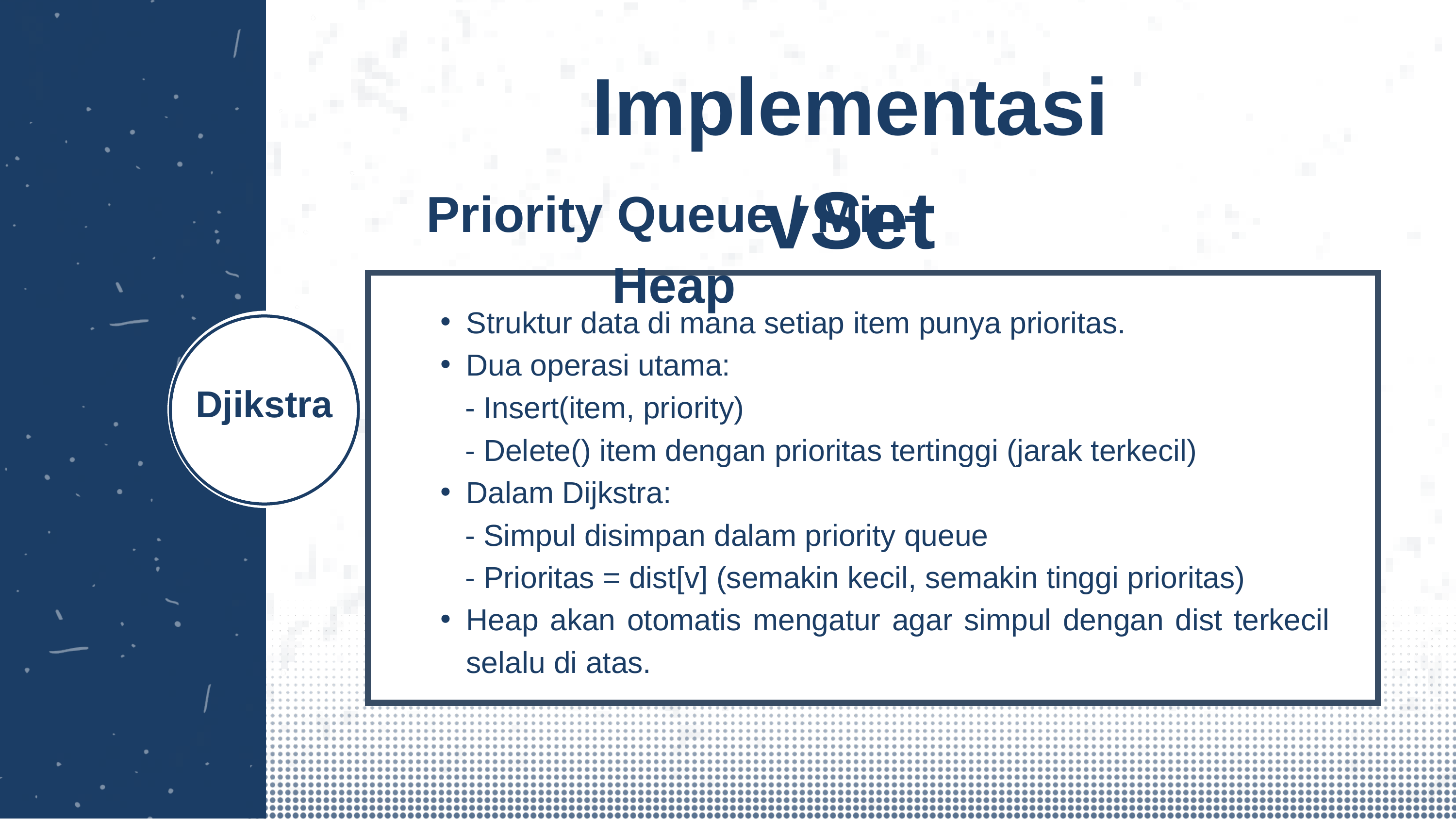

Implementasi vSet
Priority Queue / Min-Heap

Struktur data di mana setiap item punya prioritas.
Dua operasi utama:
      - Insert(item, priority)
      - Delete() item dengan prioritas tertinggi (jarak terkecil)
Dalam Dijkstra:
      - Simpul disimpan dalam priority queue
      - Prioritas = dist[v] (semakin kecil, semakin tinggi prioritas)
Heap akan otomatis mengatur agar simpul dengan dist terkecil selalu di atas.

1

Djikstra